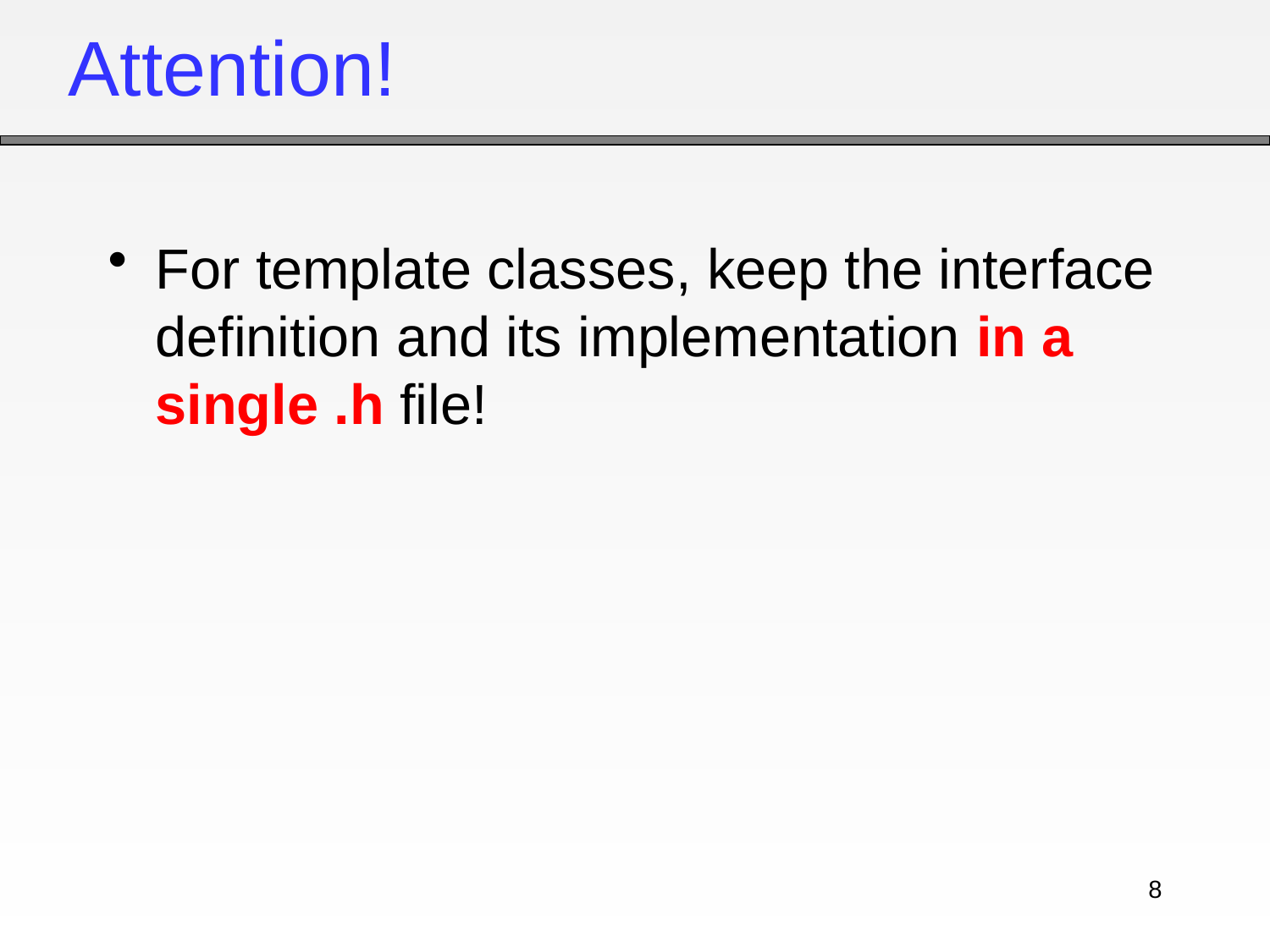

# Attention!
For template classes, keep the interface definition and its implementation in a single .h file!
8